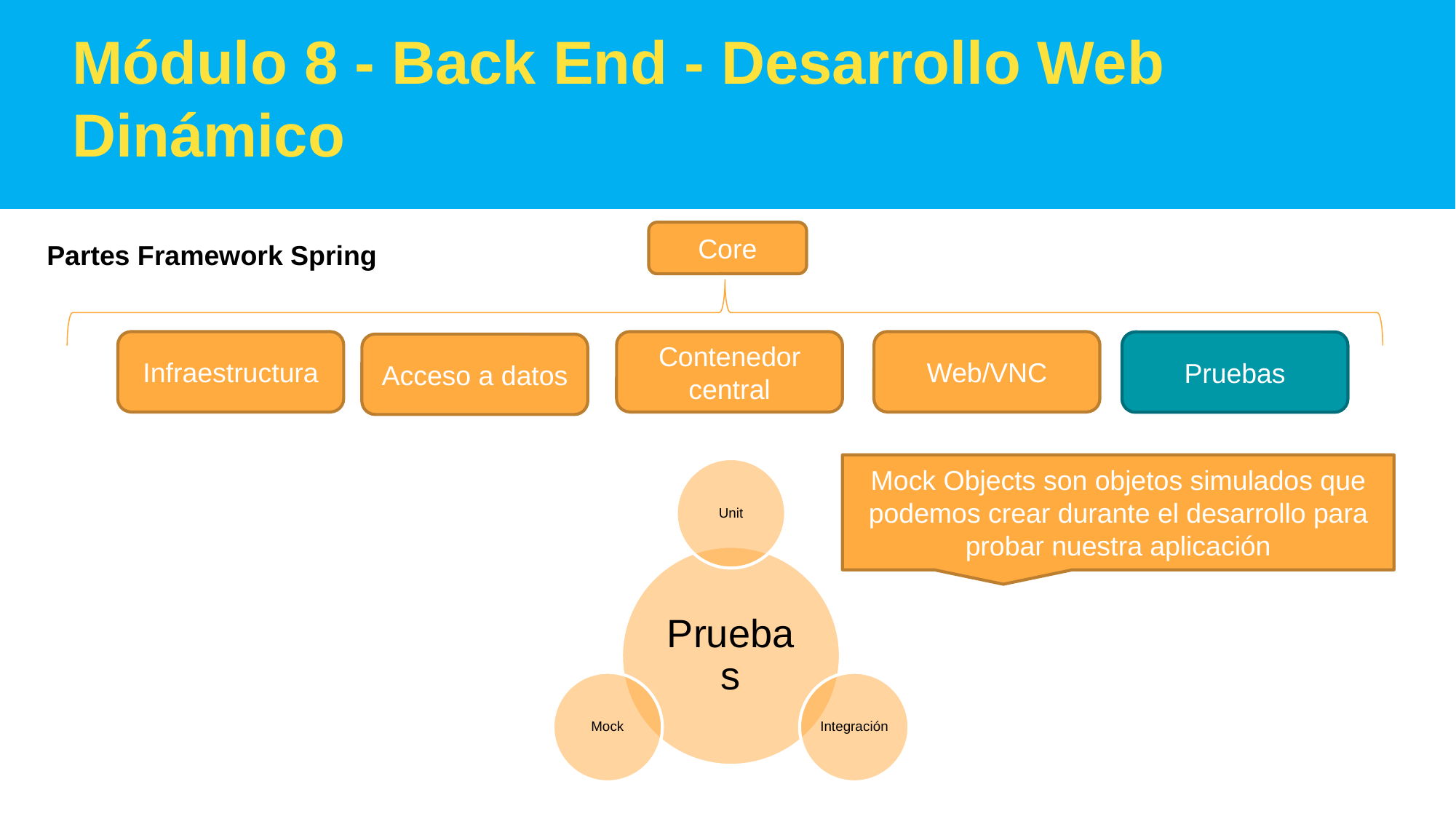

Módulo 8 - Back End - Desarrollo Web Dinámico
Core
Partes Framework Spring
Web/VNC
Infraestructura
Contenedor central
Pruebas
Acceso a datos
Pruebas
Unit
Integración
Mock
Mock Objects son objetos simulados que podemos crear durante el desarrollo para probar nuestra aplicación